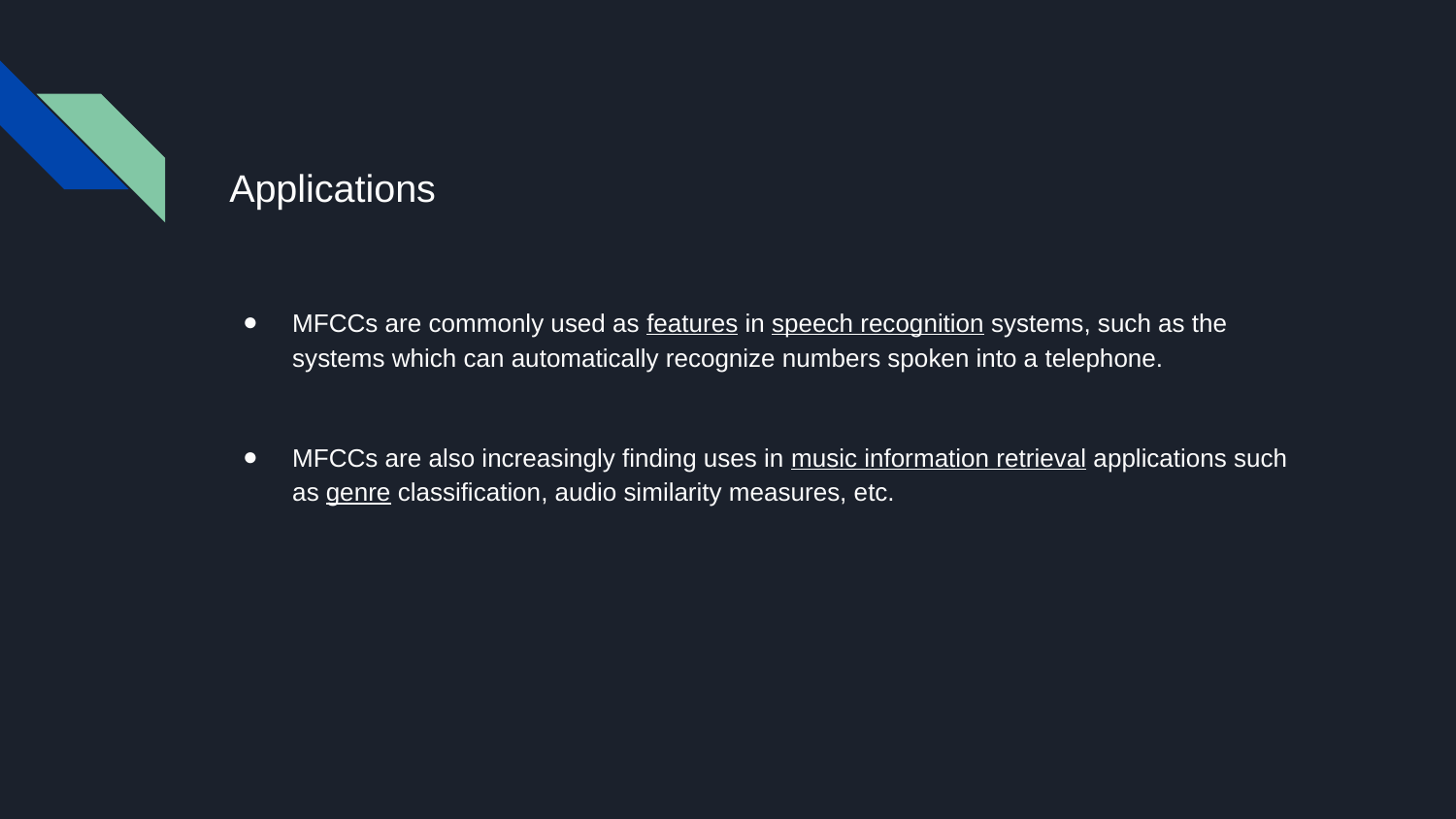

# Applications
MFCCs are commonly used as features in speech recognition systems, such as the systems which can automatically recognize numbers spoken into a telephone.
MFCCs are also increasingly finding uses in music information retrieval applications such as genre classification, audio similarity measures, etc.